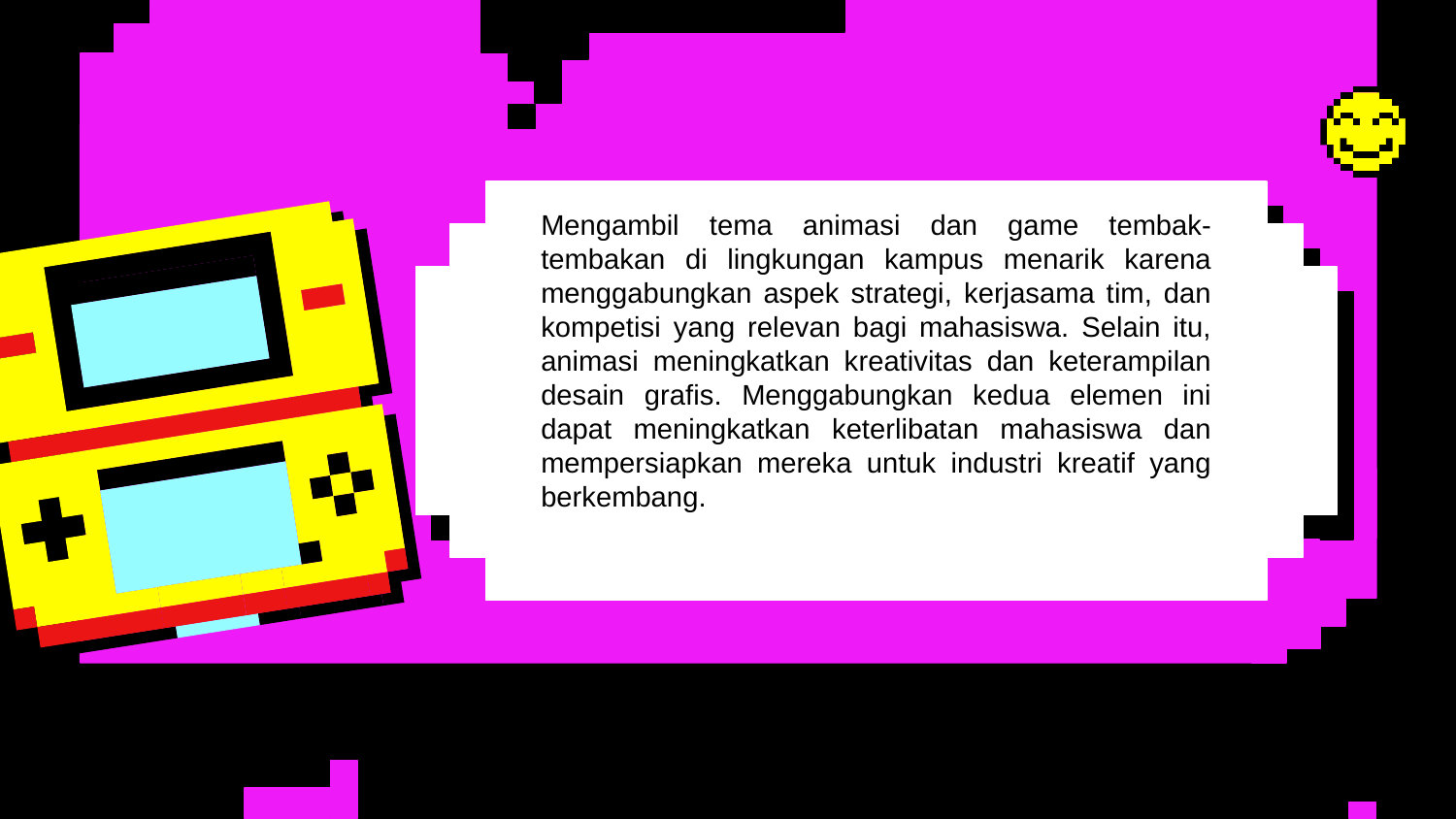

Mengambil tema animasi dan game tembak-tembakan di lingkungan kampus menarik karena menggabungkan aspek strategi, kerjasama tim, dan kompetisi yang relevan bagi mahasiswa. Selain itu, animasi meningkatkan kreativitas dan keterampilan desain grafis. Menggabungkan kedua elemen ini dapat meningkatkan keterlibatan mahasiswa dan mempersiapkan mereka untuk industri kreatif yang berkembang.